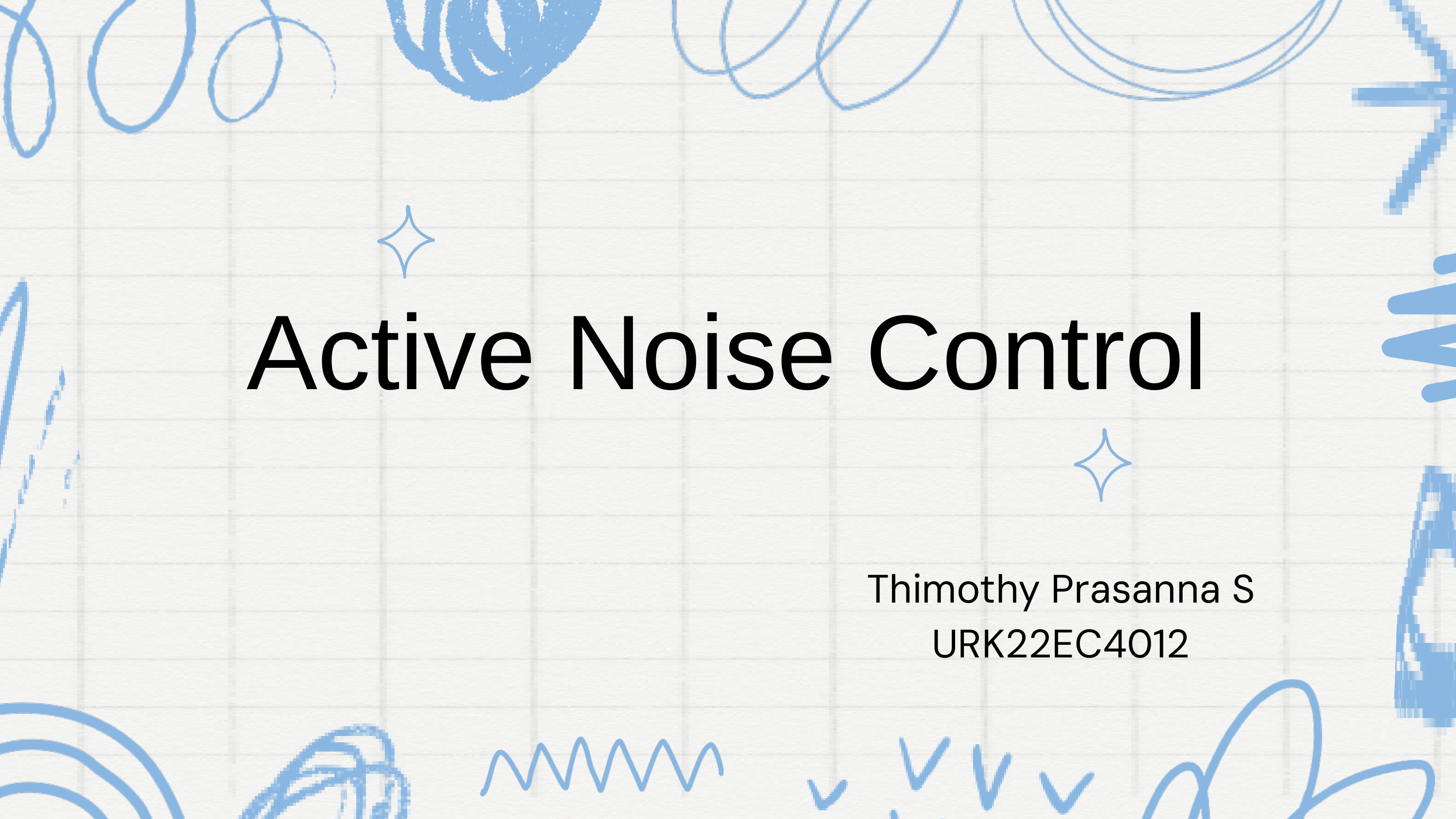

Active Noise Control

Thimothy Prasanna S
URK22EC4012